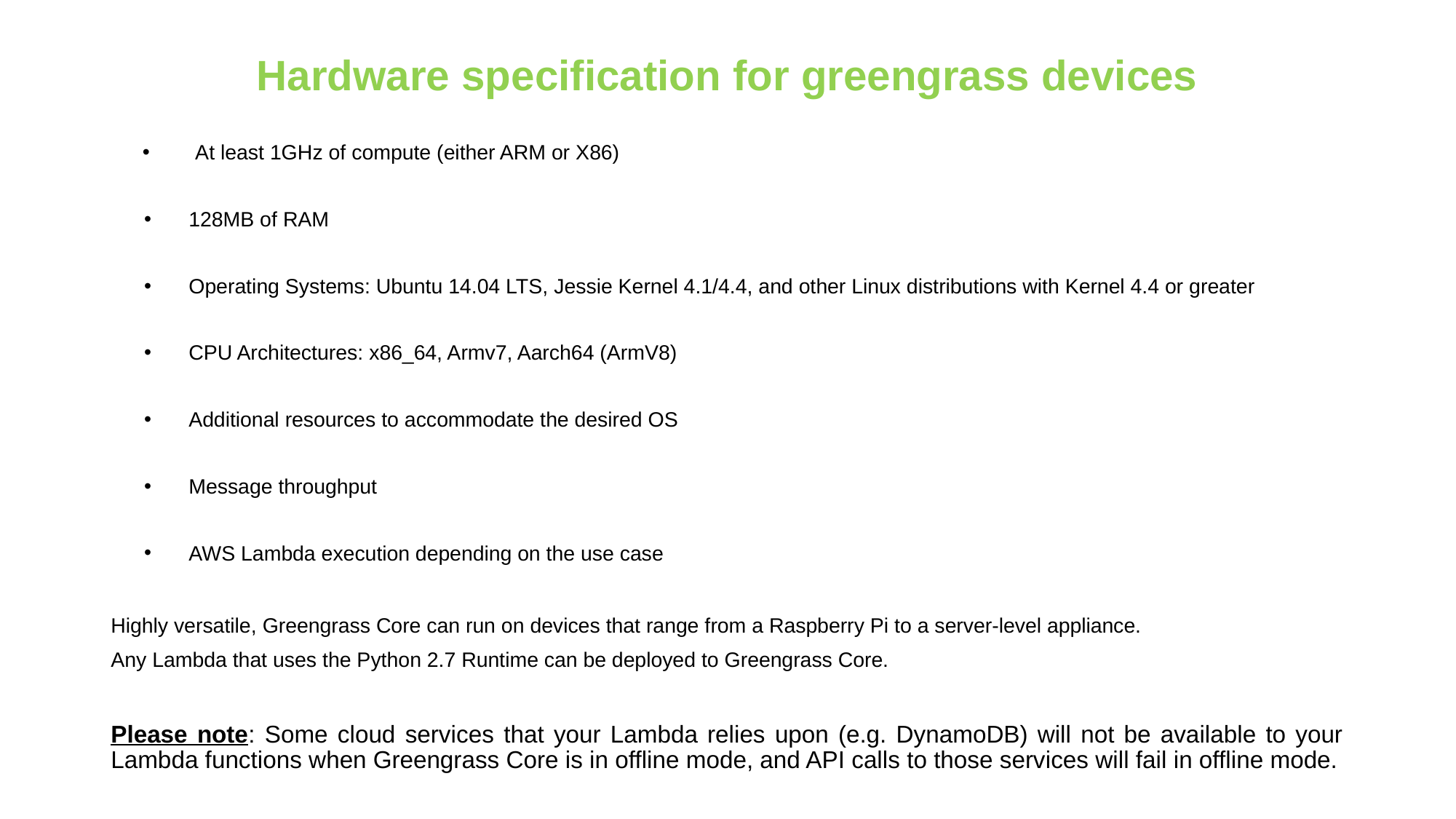

# Hardware specification for greengrass devices

At least 1GHz of compute (either ARM or X86)

128MB of RAM

Operating Systems: Ubuntu 14.04 LTS, Jessie Kernel 4.1/4.4, and other Linux distributions with Kernel 4.4 or greater

CPU Architectures: x86_64, Armv7, Aarch64 (ArmV8)

Additional resources to accommodate the desired OS

Message throughput

AWS Lambda execution depending on the use case

Highly versatile, Greengrass Core can run on devices that range from a Raspberry Pi to a server-level appliance.
Any Lambda that uses the Python 2.7 Runtime can be deployed to Greengrass Core.

Please note: Some cloud services that your Lambda relies upon (e.g. DynamoDB) will not be available to your Lambda functions when Greengrass Core is in offline mode, and API calls to those services will fail in offline mode.